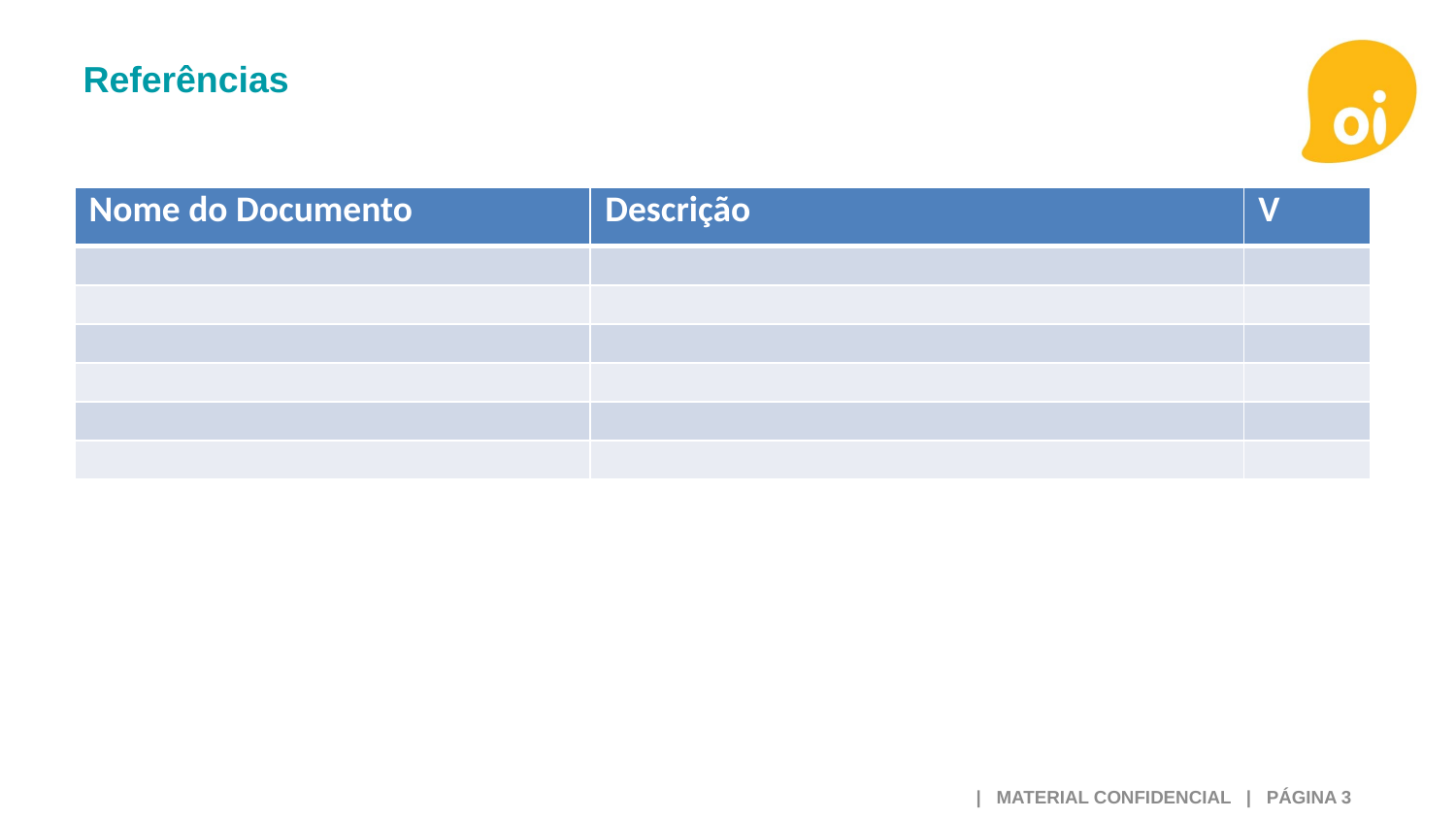

# Referências
| Nome do Documento | Descrição | V |
| --- | --- | --- |
|  |  |  |
|  |  |  |
|  |  |  |
|  |  |  |
|  |  |  |
|  |  |  |
 |   MATERIAL CONFIDENCIAL   |   PÁGINA 3